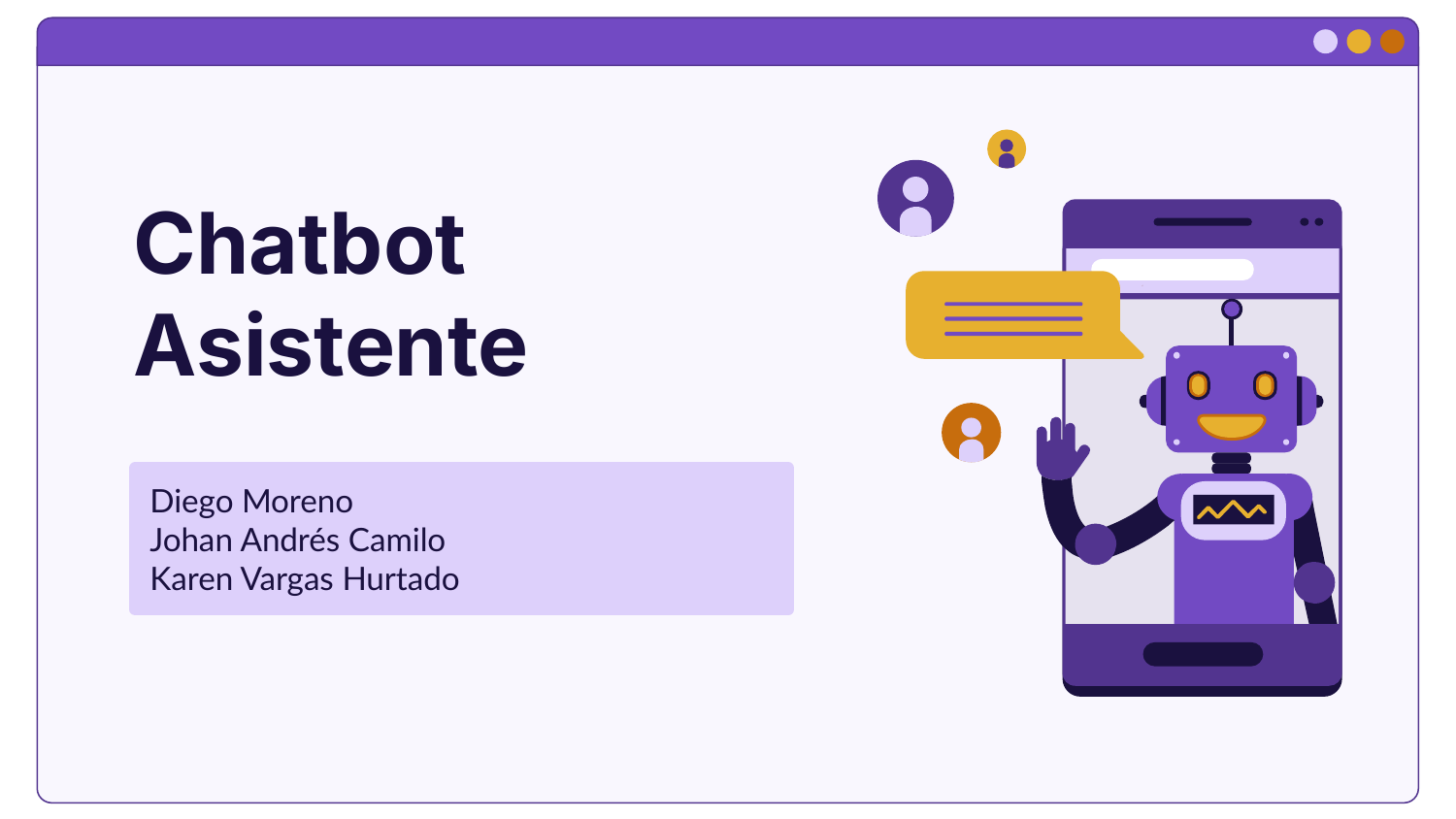

# Chatbot Asistente
Diego Moreno
Johan Andrés Camilo
Karen Vargas Hurtado